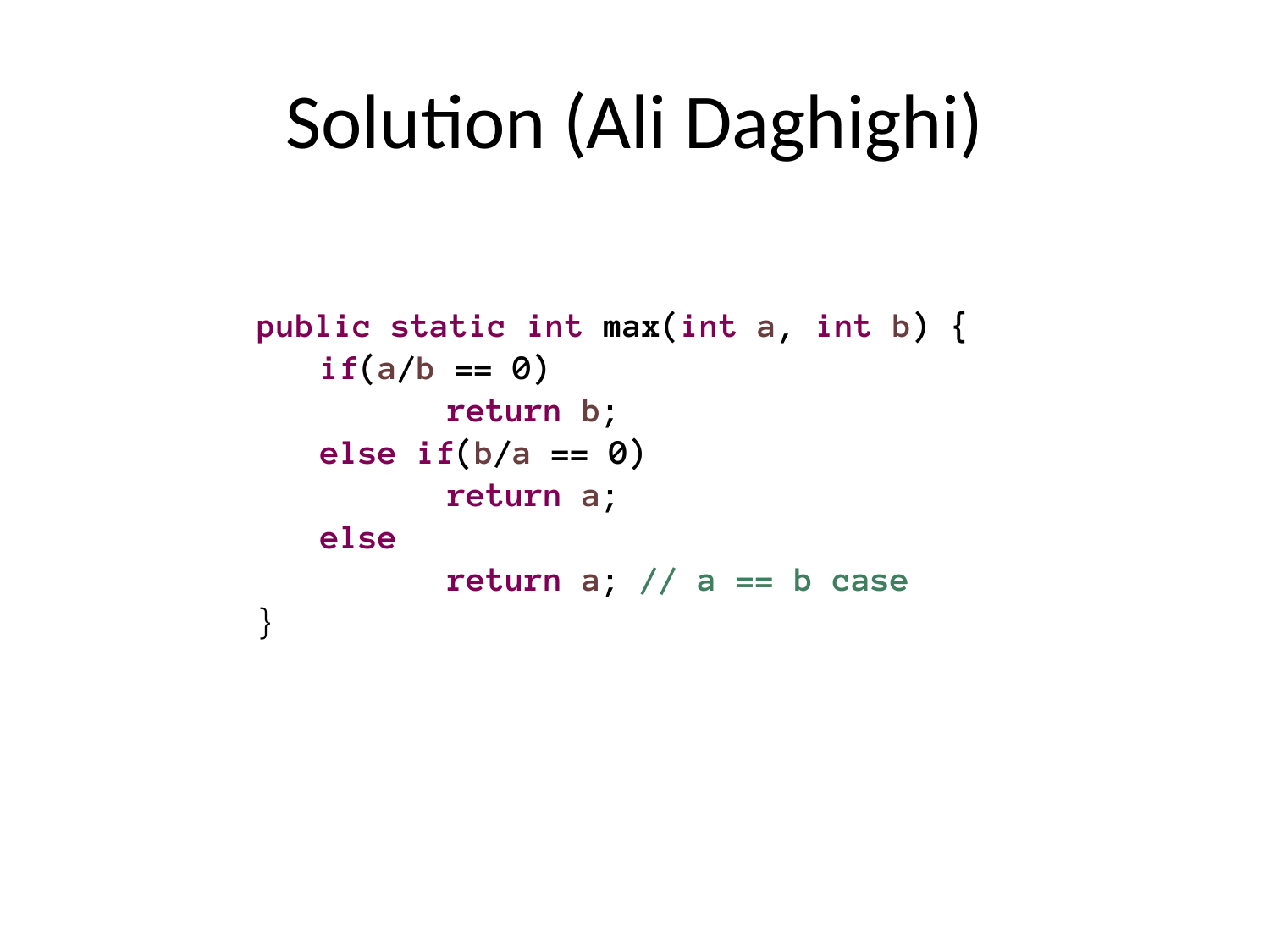

# Solution (Ali Daghighi)
public static int max(int a, int b) {
if(a/b == 0)
	return b;
else if(b/a == 0)
	return a;
else
	return a; // a == b case
}